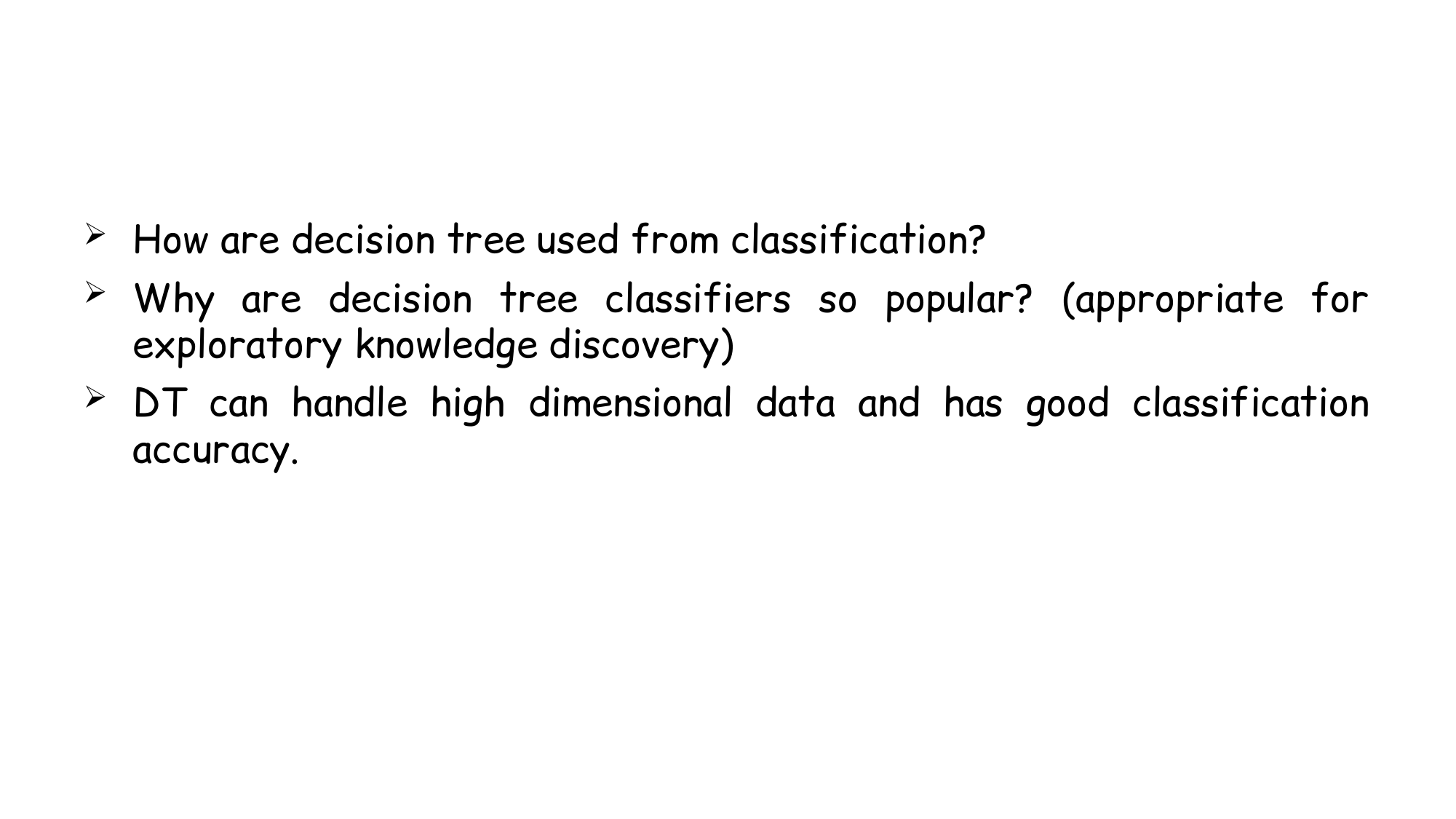

#
How are decision tree used from classification?
Why are decision tree classifiers so popular? (appropriate for exploratory knowledge discovery)
DT can handle high dimensional data and has good classification accuracy.